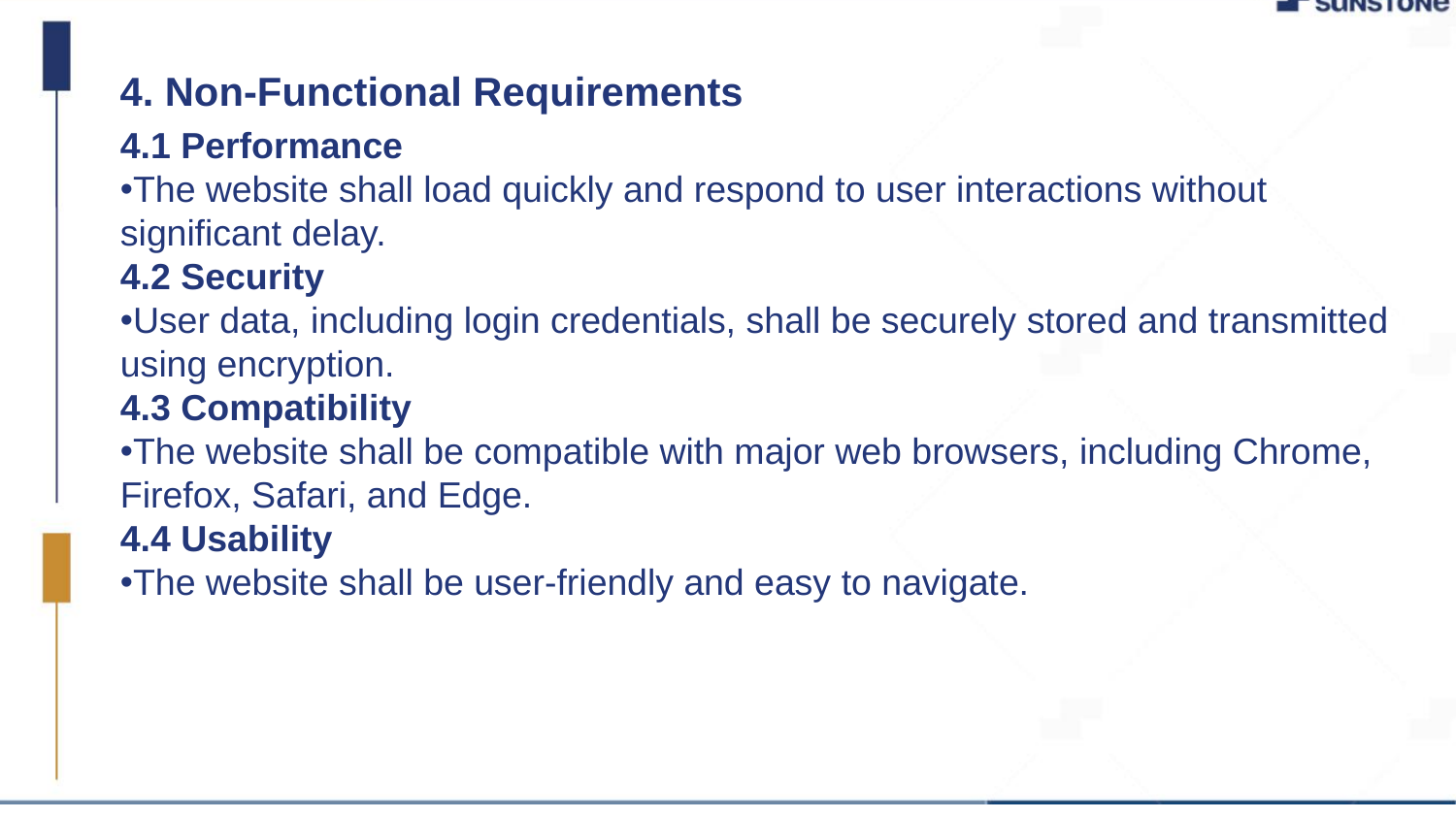

4. Non-Functional Requirements
4.1 Performance
The website shall load quickly and respond to user interactions without significant delay.
4.2 Security
User data, including login credentials, shall be securely stored and transmitted using encryption.
4.3 Compatibility
The website shall be compatible with major web browsers, including Chrome, Firefox, Safari, and Edge.
4.4 Usability
The website shall be user-friendly and easy to navigate.